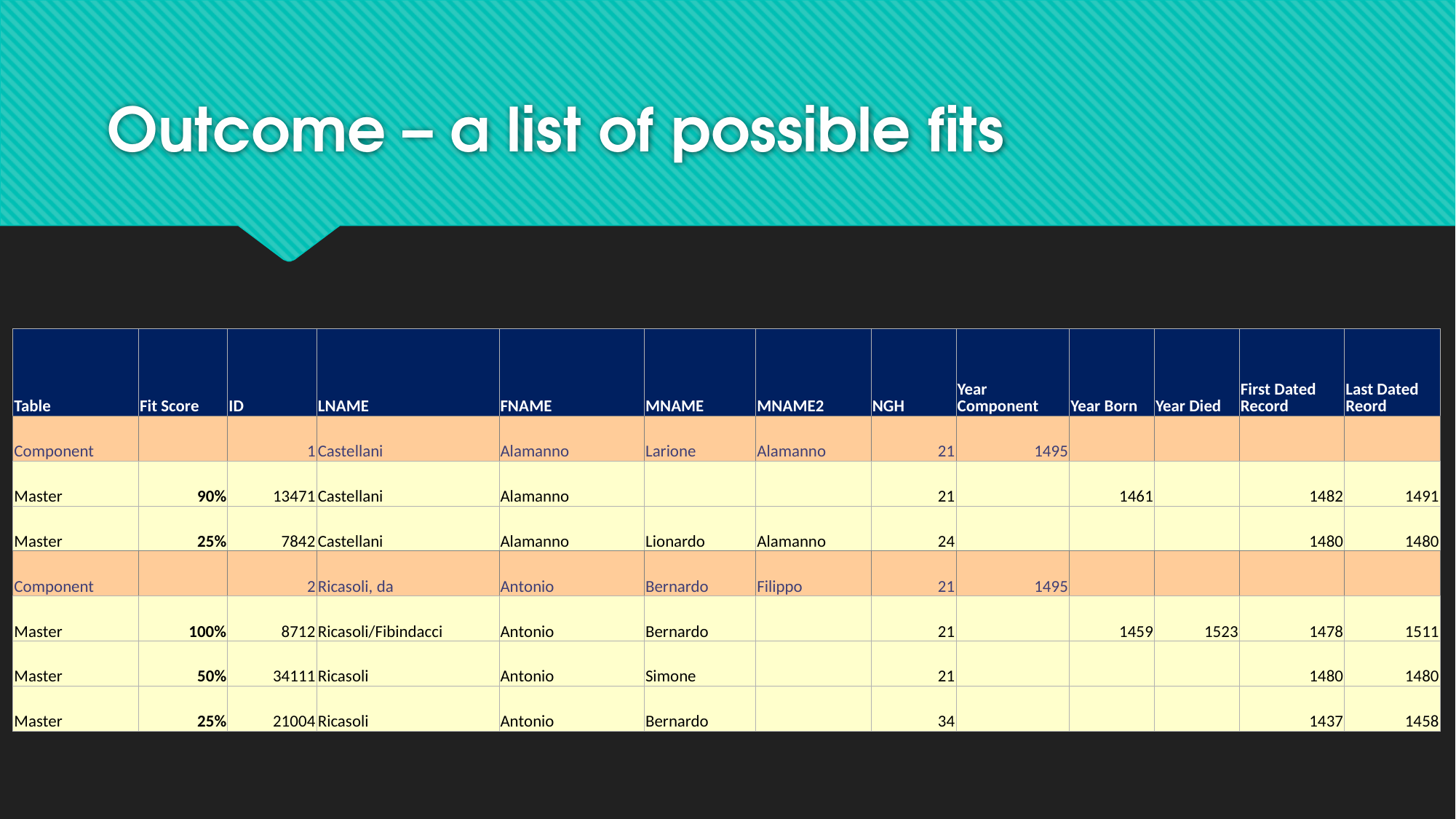

# Outcome – a list of possible fits
| Table | Fit Score | ID | LNAME | FNAME | MNAME | MNAME2 | NGH | Year Component | Year Born | Year Died | First Dated Record | Last Dated Reord |
| --- | --- | --- | --- | --- | --- | --- | --- | --- | --- | --- | --- | --- |
| Component |  | 1 | Castellani | Alamanno | Larione | Alamanno | 21 | 1495 |  |  |  |  |
| Master | 90% | 13471 | Castellani | Alamanno |  |  | 21 |  | 1461 |  | 1482 | 1491 |
| Master | 25% | 7842 | Castellani | Alamanno | Lionardo | Alamanno | 24 |  |  |  | 1480 | 1480 |
| Component |  | 2 | Ricasoli, da | Antonio | Bernardo | Filippo | 21 | 1495 |  |  |  |  |
| Master | 100% | 8712 | Ricasoli/Fibindacci | Antonio | Bernardo |  | 21 |  | 1459 | 1523 | 1478 | 1511 |
| Master | 50% | 34111 | Ricasoli | Antonio | Simone |  | 21 |  |  |  | 1480 | 1480 |
| Master | 25% | 21004 | Ricasoli | Antonio | Bernardo |  | 34 |  |  |  | 1437 | 1458 |